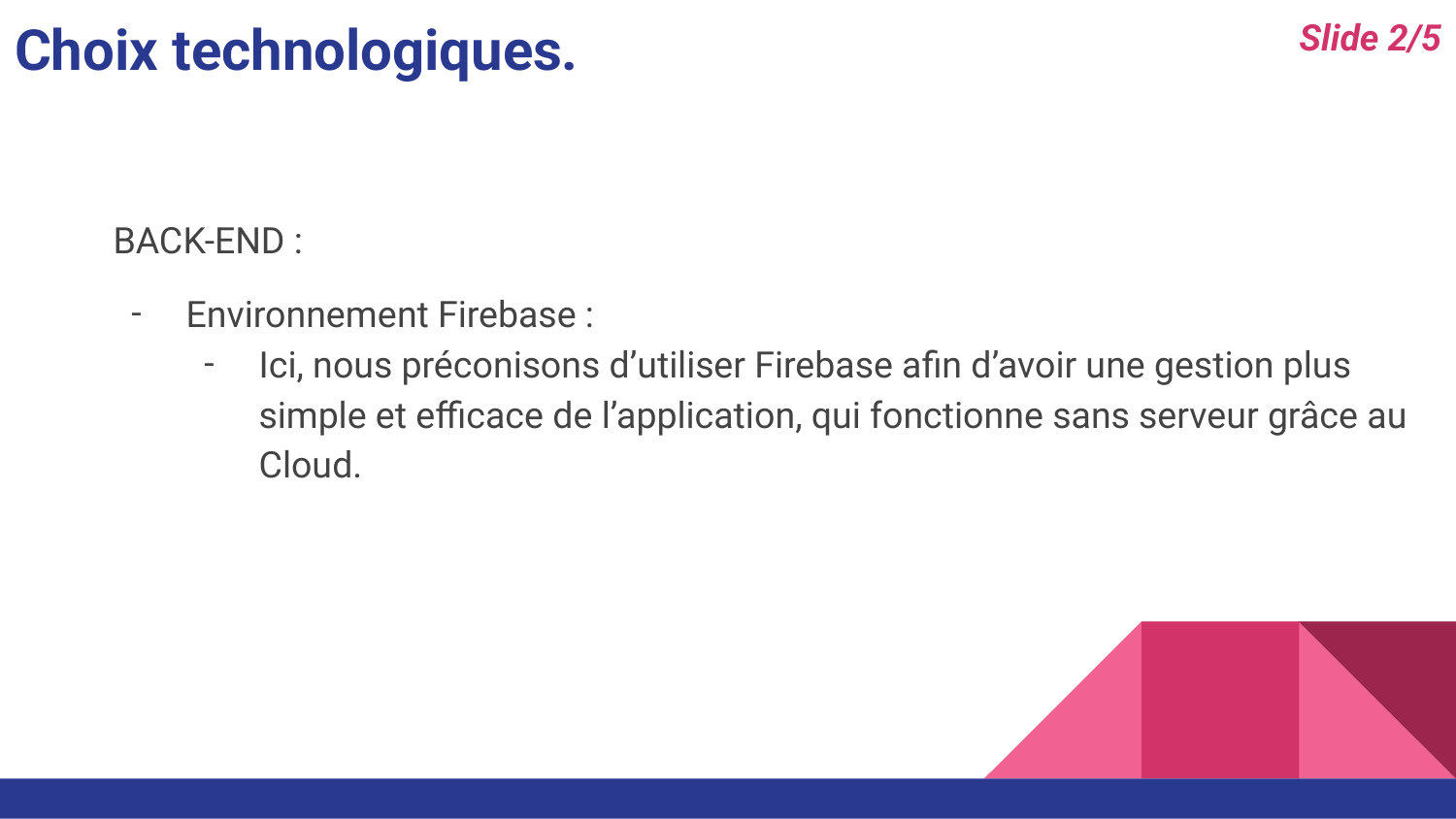

Choix technologiques.
Slide 2/5
BACK-END :
Environnement Firebase :
Ici, nous préconisons d’utiliser Firebase afin d’avoir une gestion plus simple et efficace de l’application, qui fonctionne sans serveur grâce au Cloud.